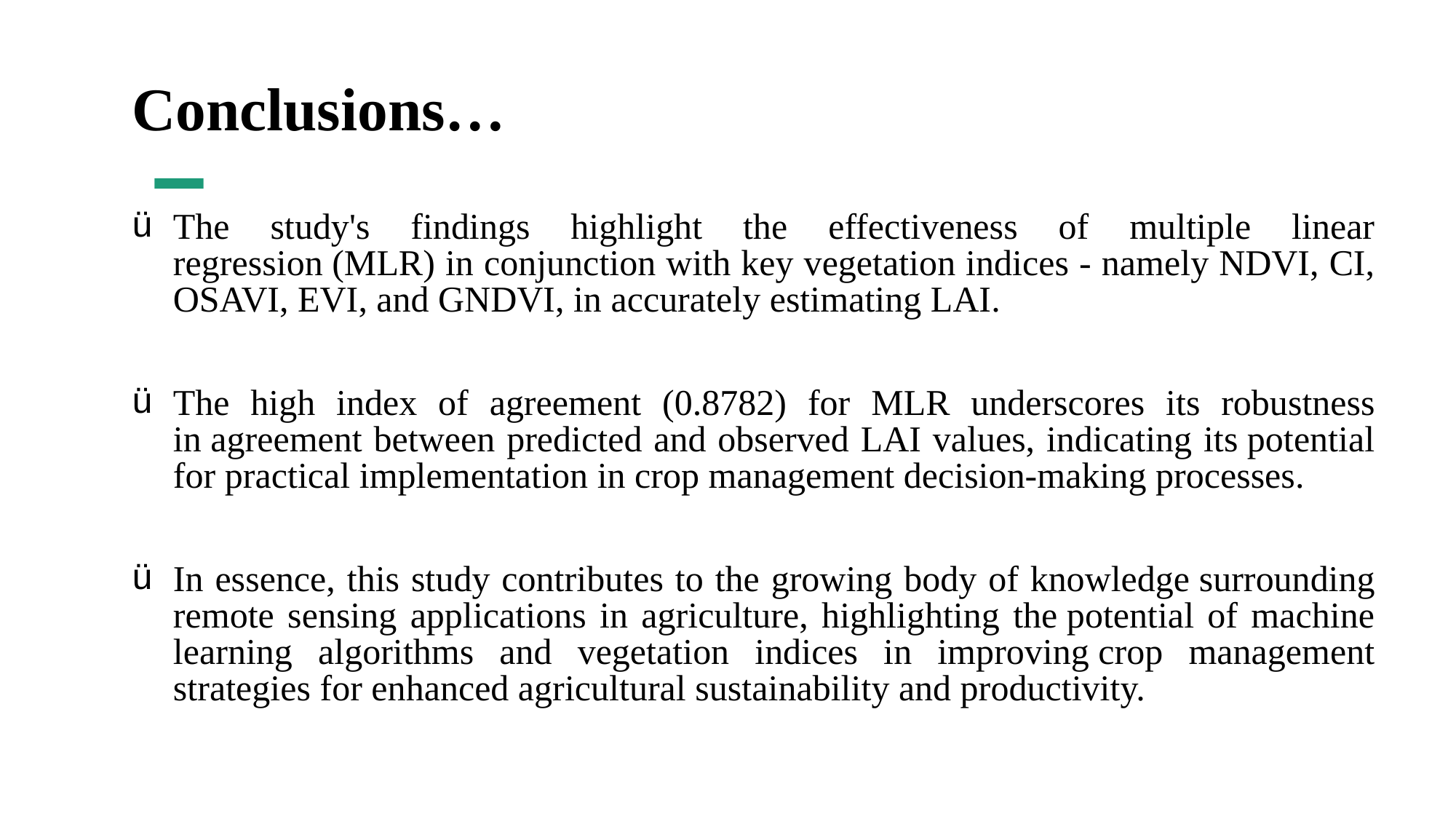

# Conclusions…
The study's findings highlight the effectiveness of multiple linear regression (MLR) in conjunction with key vegetation indices - namely NDVI, CI, OSAVI, EVI, and GNDVI, in accurately estimating LAI.

The high index of agreement (0.8782) for MLR underscores its robustness in agreement between predicted and observed LAI values, indicating its potential for practical implementation in crop management decision-making processes.

In essence, this study contributes to the growing body of knowledge surrounding remote sensing applications in agriculture, highlighting the potential of machine learning algorithms and vegetation indices in improving crop management strategies for enhanced agricultural sustainability and productivity.